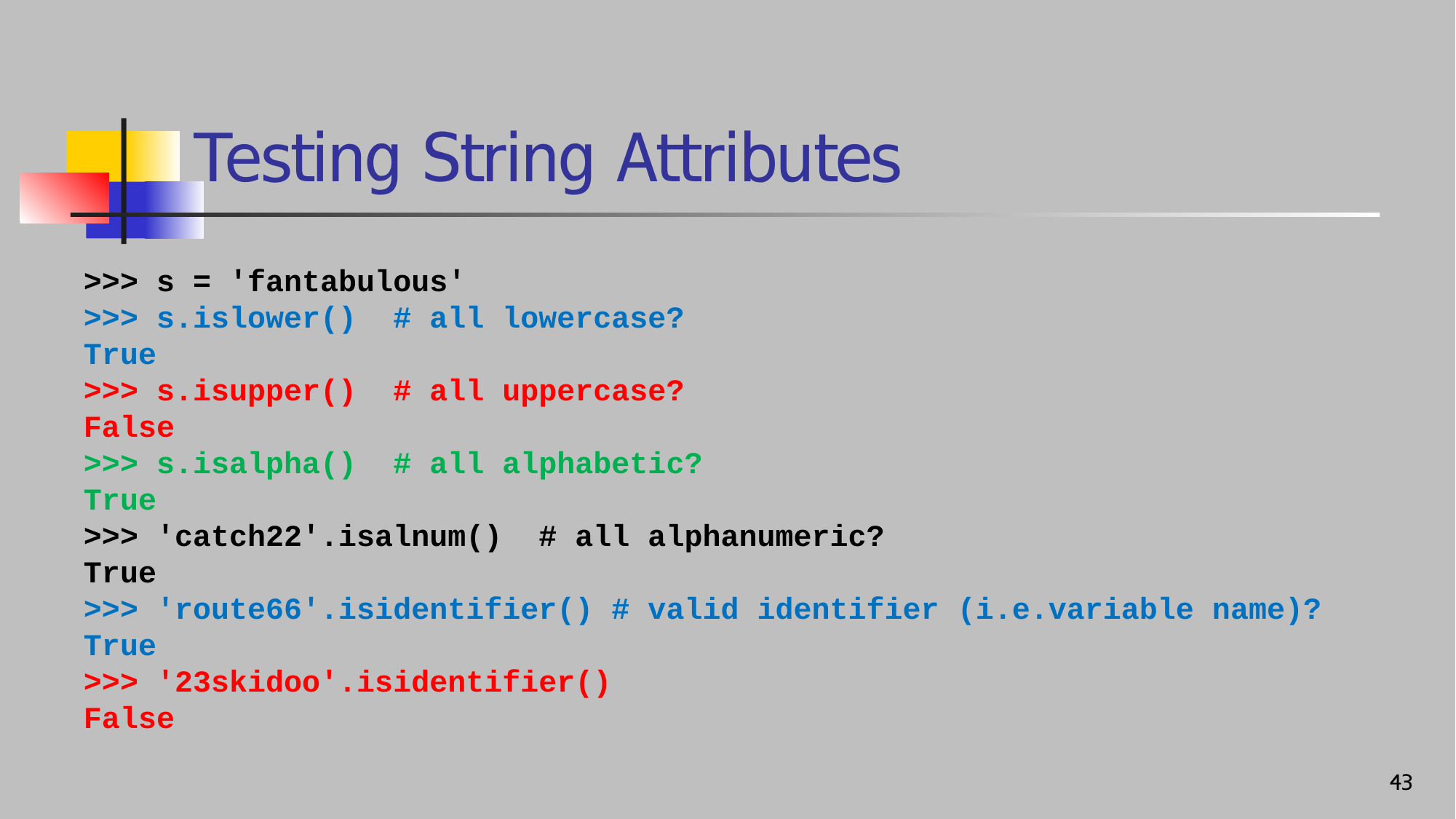

# Testing String Attributes

>>> s = 'fantabulous'
>>> s.islower()  # all lowercase?
True
>>> s.isupper()  # all uppercase?
False
>>> s.isalpha()  # all alphabetic?
True
>>> 'catch22'.isalnum()  # all alphanumeric?
True
>>> 'route66'.isidentifier() # valid identifier (i.e.variable name)?
True
>>> '23skidoo'.isidentifier()
False

43